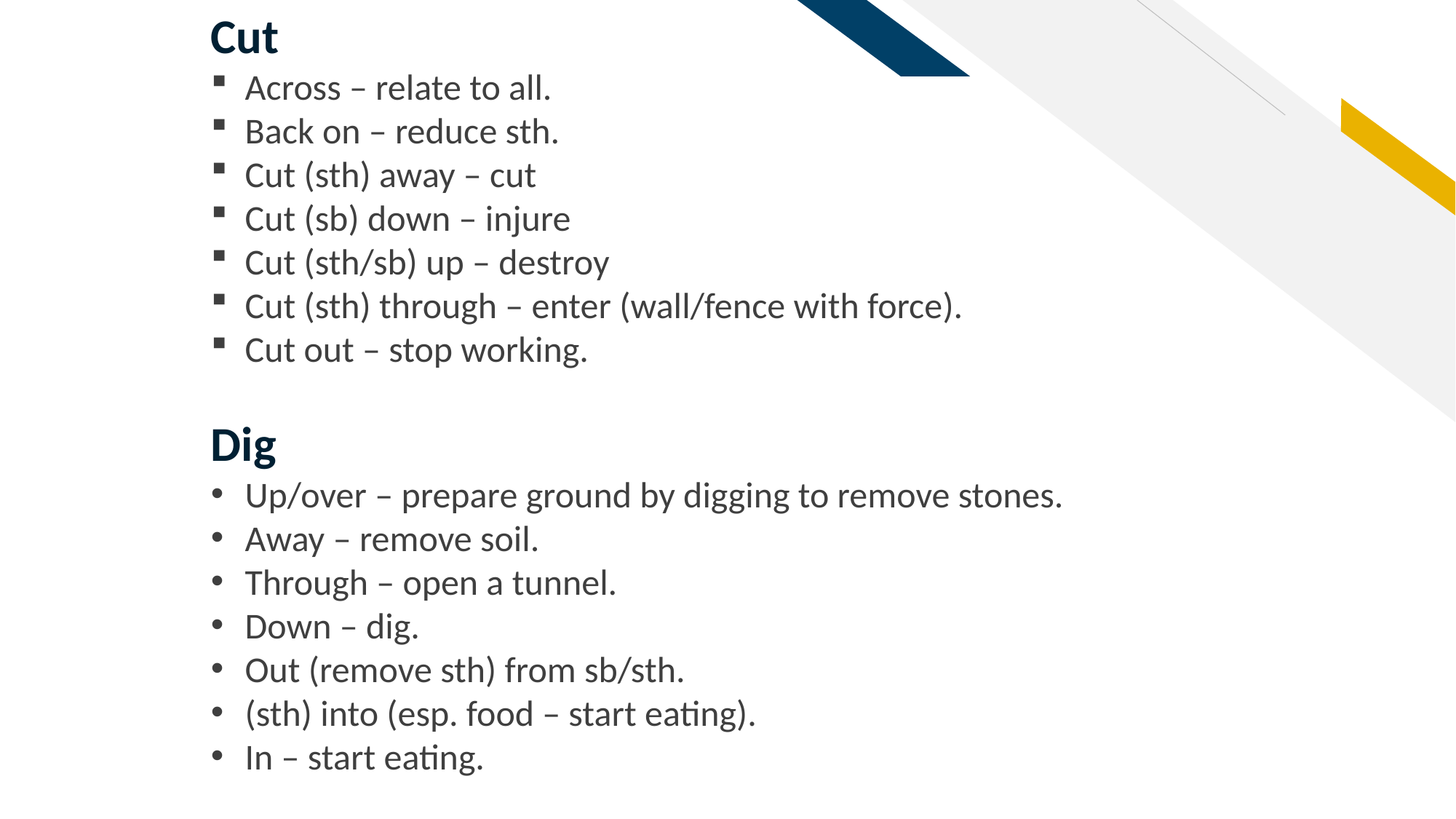

Cut
Across – relate to all.
Back on – reduce sth.
Cut (sth) away – cut
Cut (sb) down – injure
Cut (sth/sb) up – destroy
Cut (sth) through – enter (wall/fence with force).
Cut out – stop working.

Dig
Up/over – prepare ground by digging to remove stones.
Away – remove soil.
Through – open a tunnel.
Down – dig.
Out (remove sth) from sb/sth.
(sth) into (esp. food – start eating).
In – start eating.